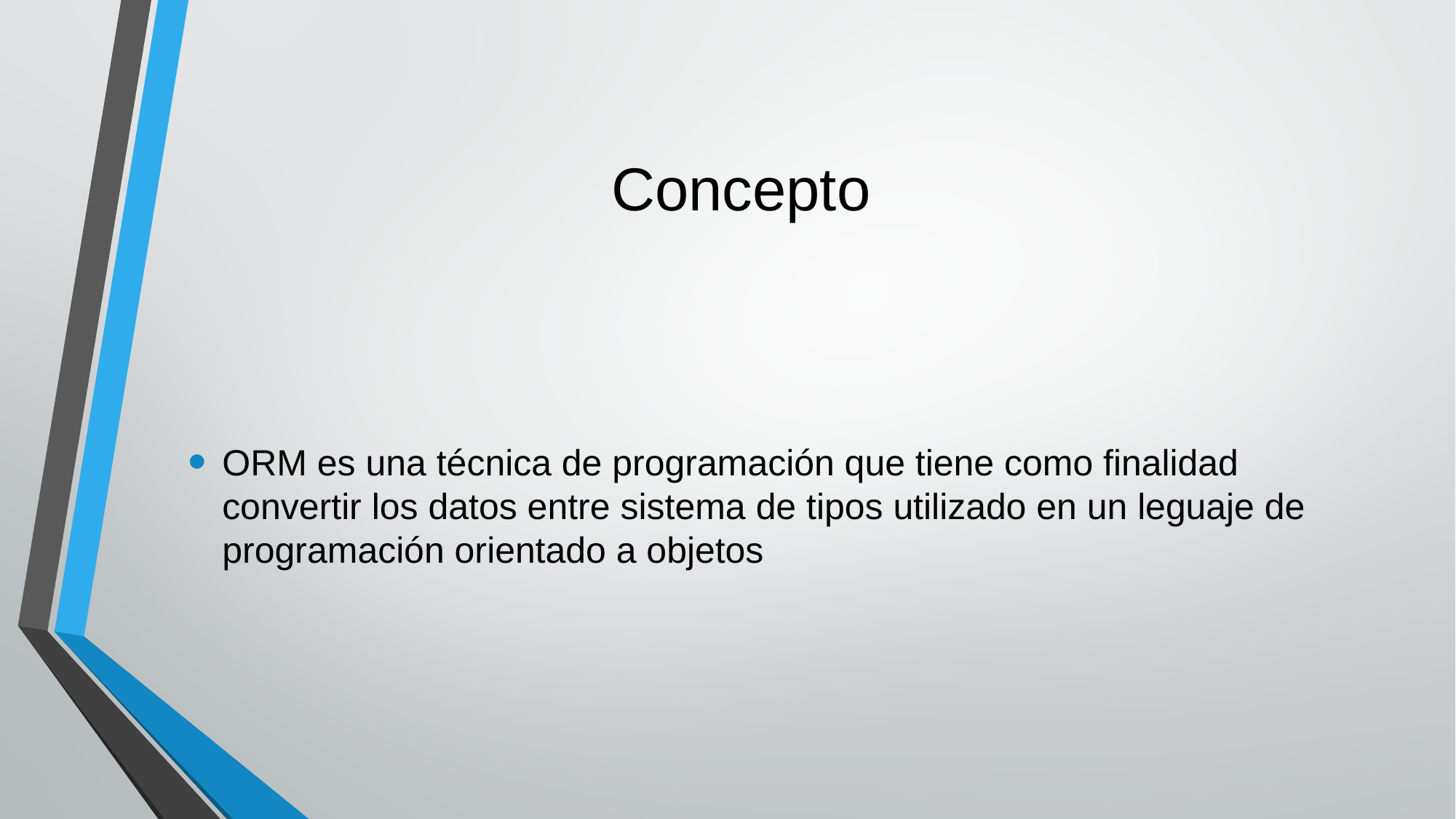

# Concepto
ORM es una técnica de programación que tiene como finalidad convertir los datos entre sistema de tipos utilizado en un leguaje de programación orientado a objetos